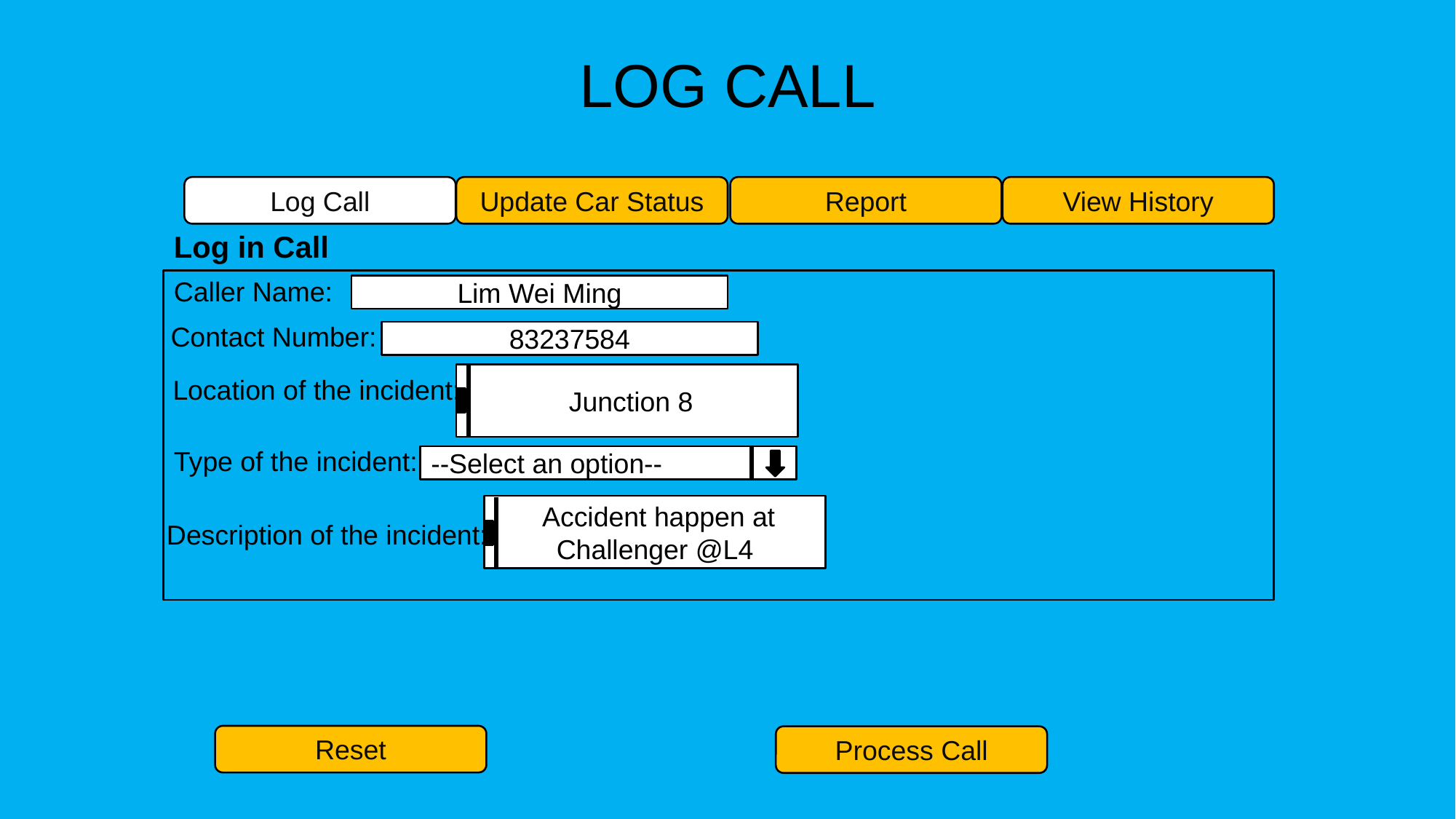

# Log call
Log Call
Update Car Status
Report
View History
Log in Call
Caller Name:

Lim Wei Ming
Contact Number:
83237584
 Junction 8
Location of the incident:

Type of the incident:
--Select an option--

 Accident happen at Challenger @L4
Description of the incident:

Reset
Process Call